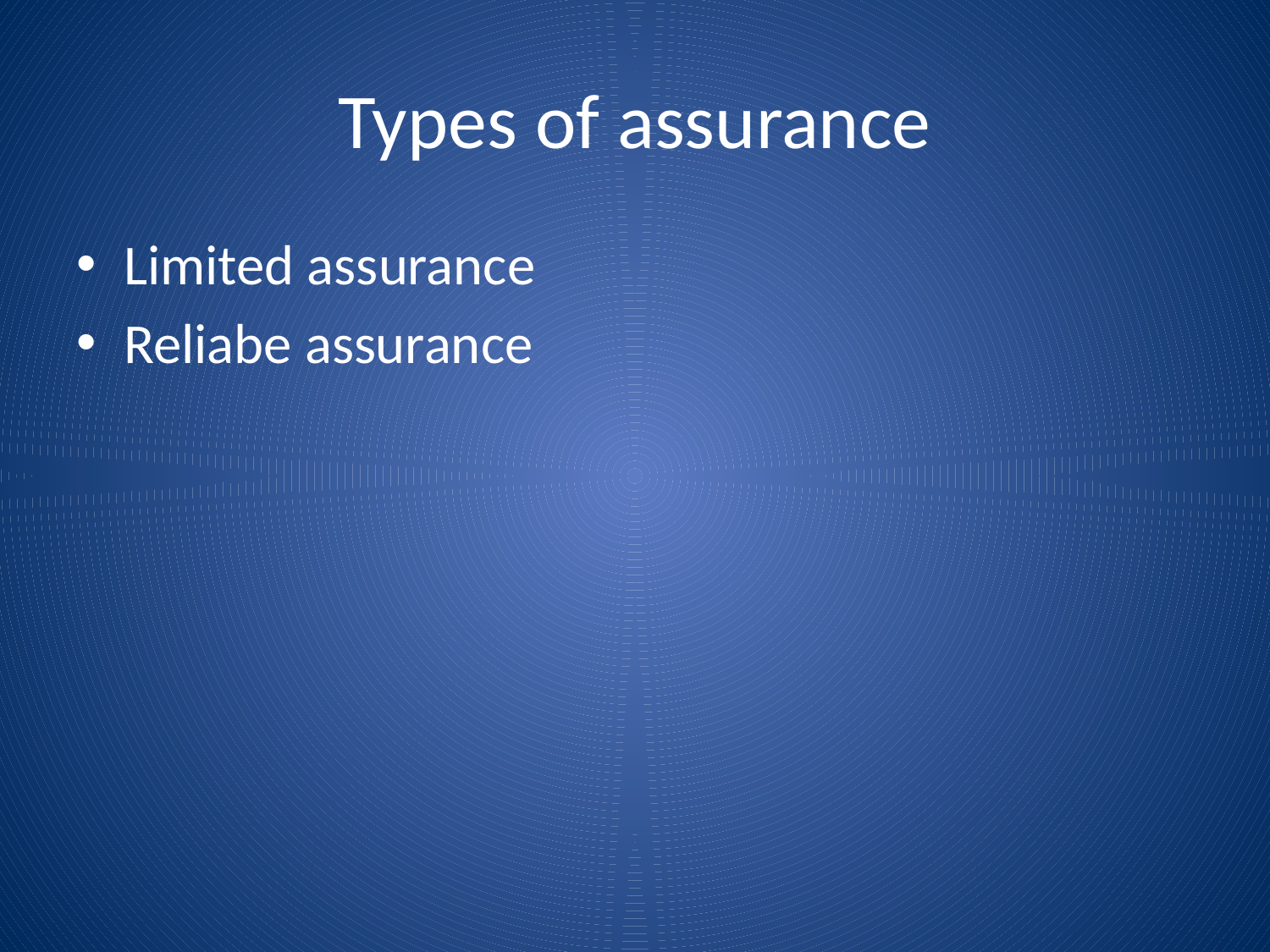

# Types of assurance
Limited assurance
Reliabe assurance